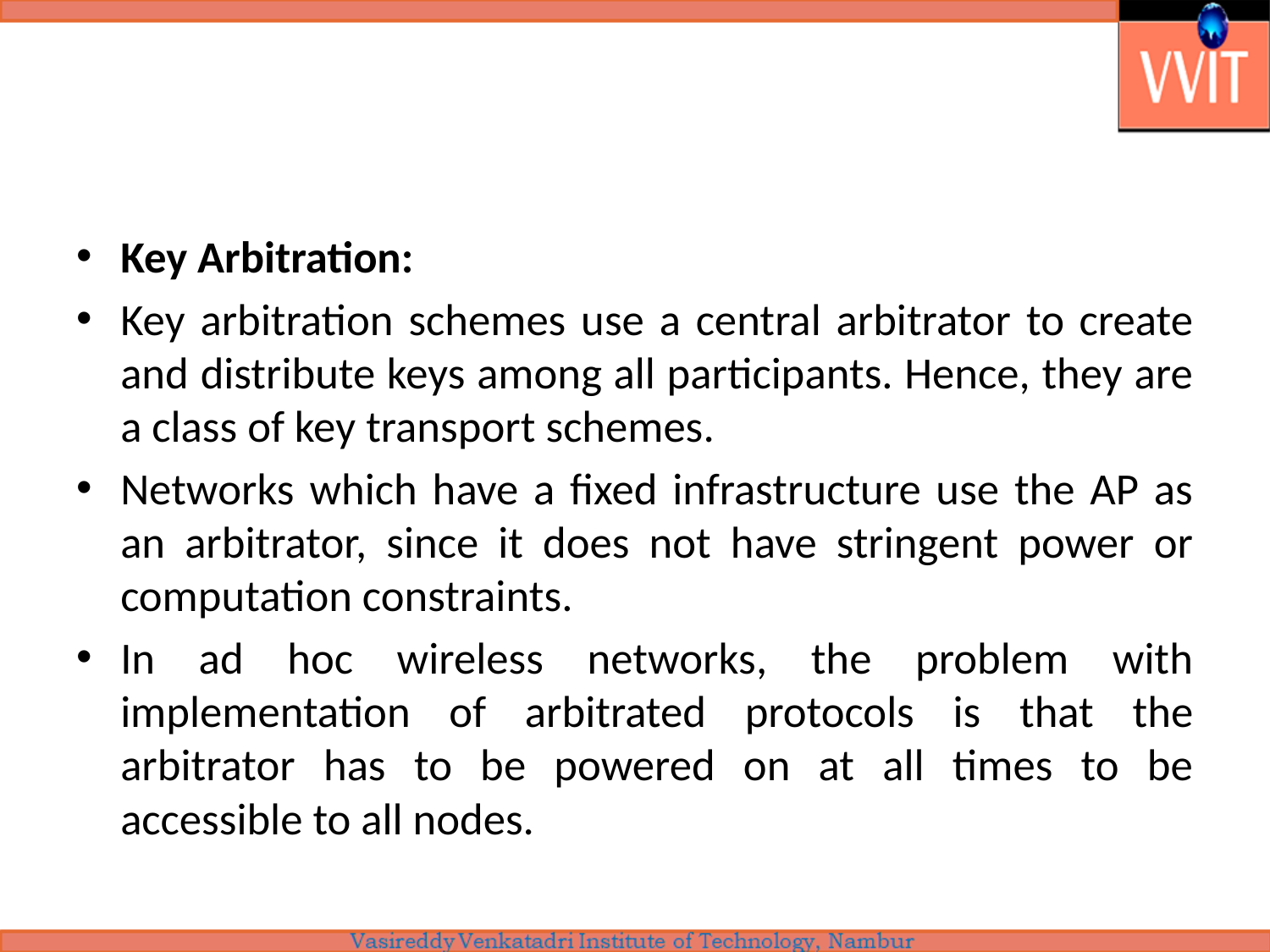

#
Key Arbitration:
Key arbitration schemes use a central arbitrator to create and distribute keys among all participants. Hence, they are a class of key transport schemes.
Networks which have a fixed infrastructure use the AP as an arbitrator, since it does not have stringent power or computation constraints.
In ad hoc wireless networks, the problem with implementation of arbitrated protocols is that the arbitrator has to be powered on at all times to be accessible to all nodes.